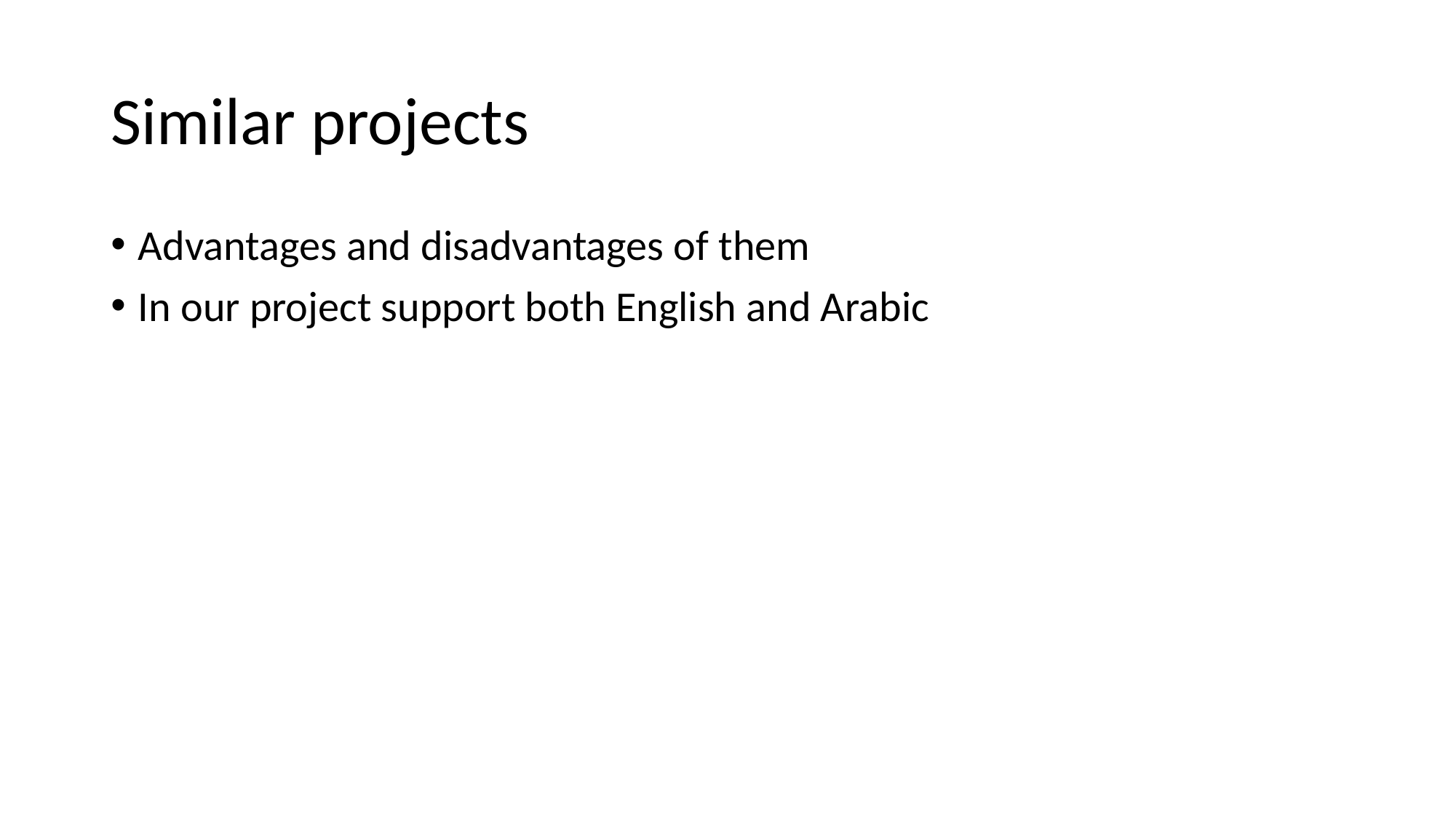

# Similar projects
Advantages and disadvantages of them
In our project support both English and Arabic